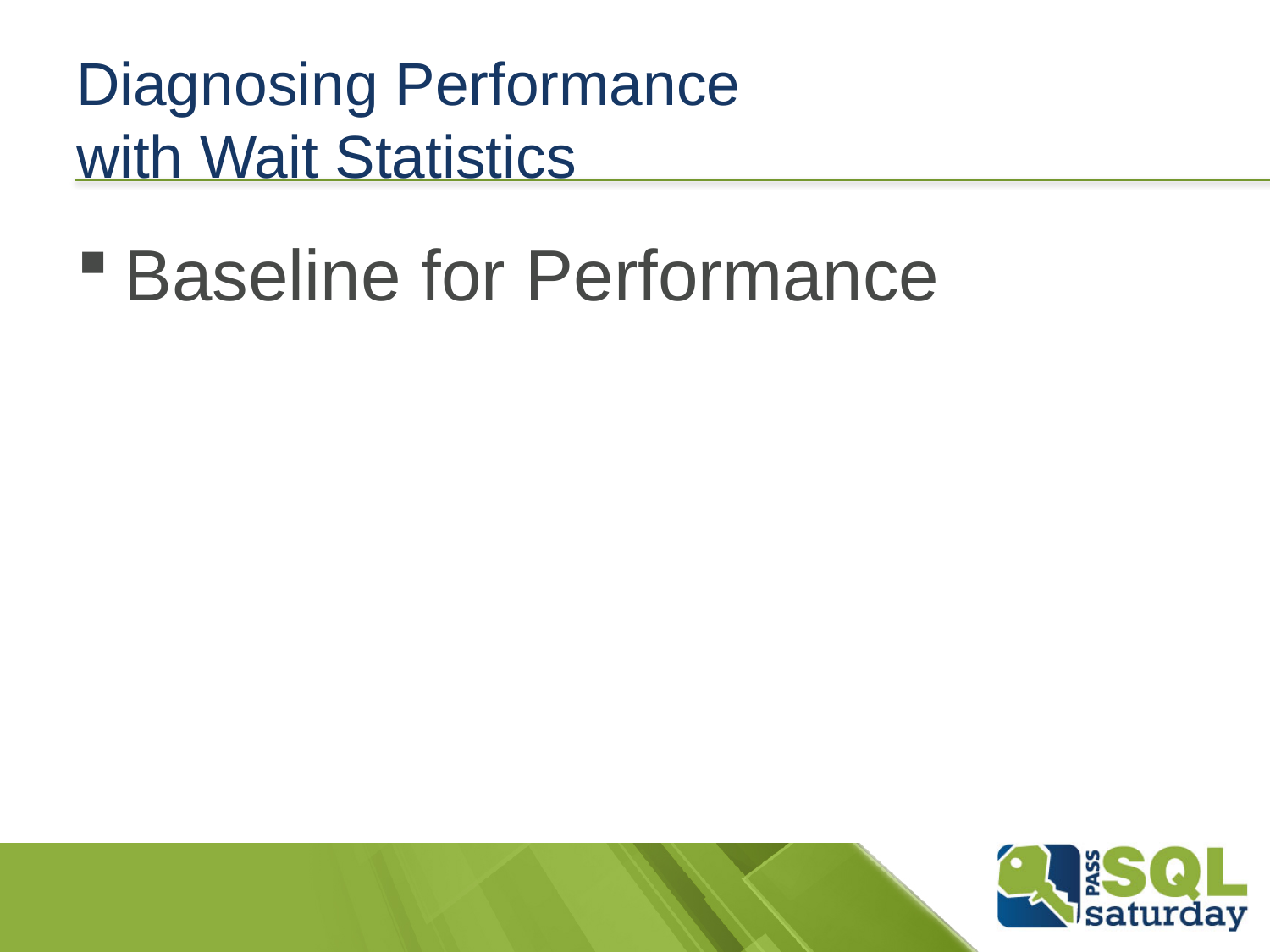

# Diagnosing Performance with Wait Statistics
Baseline for Performance